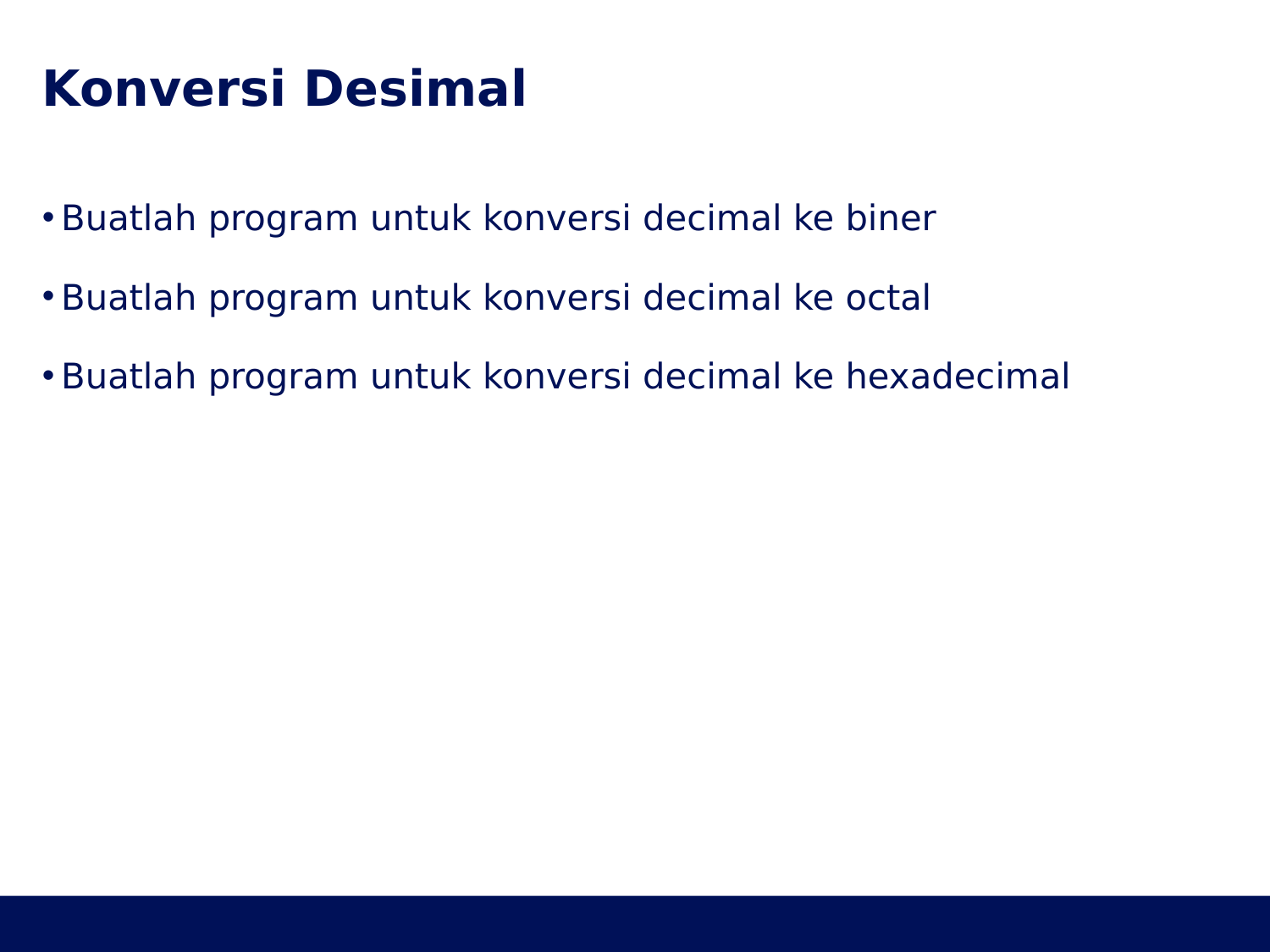

# Konversi Desimal
Buatlah program untuk konversi decimal ke biner
Buatlah program untuk konversi decimal ke octal
Buatlah program untuk konversi decimal ke hexadecimal